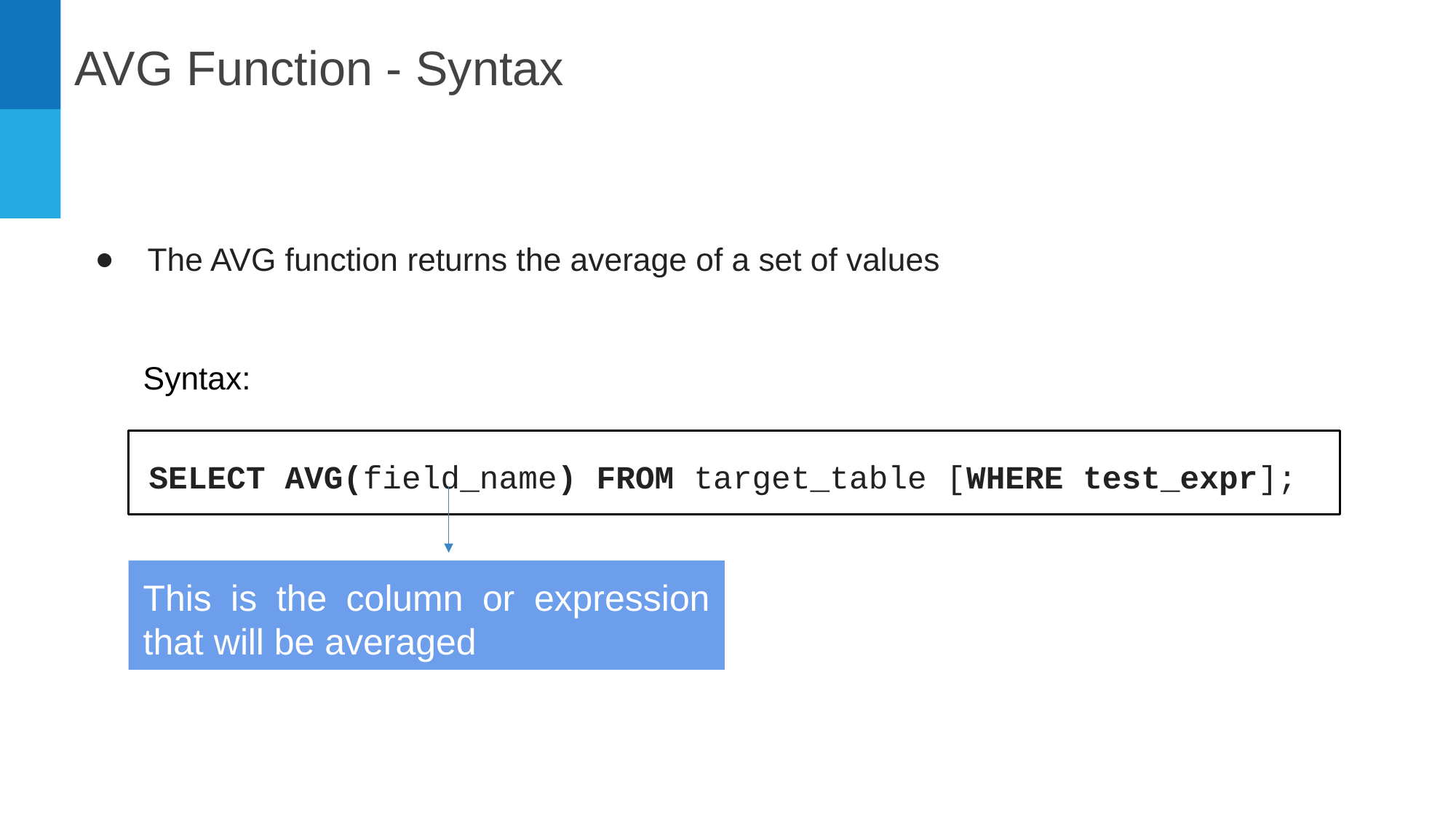

AVG Function - Syntax

The AVG function returns the average of a set of values
Syntax:
SELECT AVG(field_name) FROM target_table [WHERE test_expr];
This is the column or expression that will be averaged